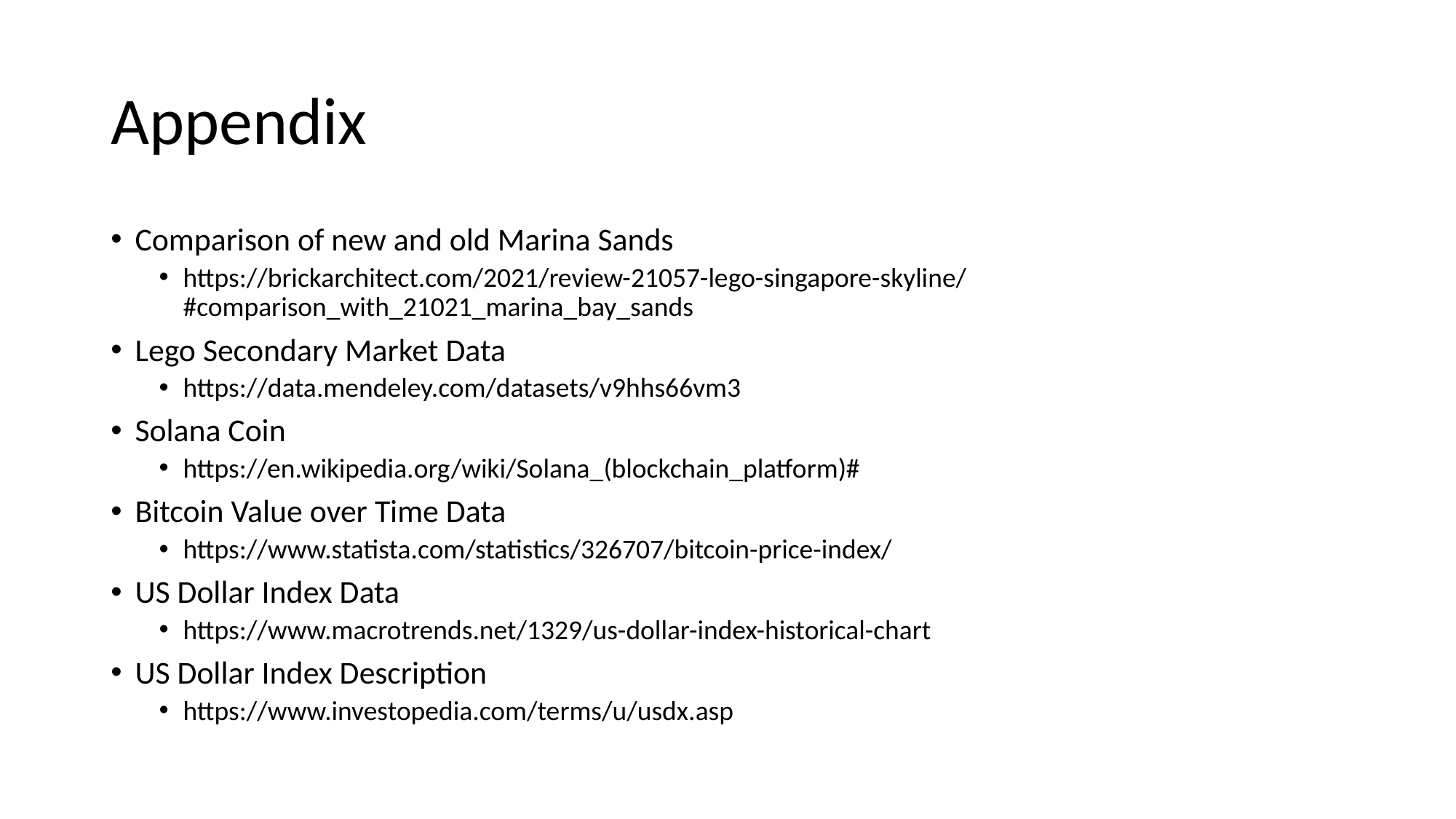

# Appendix
Comparison of new and old Marina Sands
https://brickarchitect.com/2021/review-21057-lego-singapore-skyline/#comparison_with_21021_marina_bay_sands
Lego Secondary Market Data
https://data.mendeley.com/datasets/v9hhs66vm3
Solana Coin
https://en.wikipedia.org/wiki/Solana_(blockchain_platform)#
Bitcoin Value over Time Data
https://www.statista.com/statistics/326707/bitcoin-price-index/
US Dollar Index Data
https://www.macrotrends.net/1329/us-dollar-index-historical-chart
US Dollar Index Description
https://www.investopedia.com/terms/u/usdx.asp